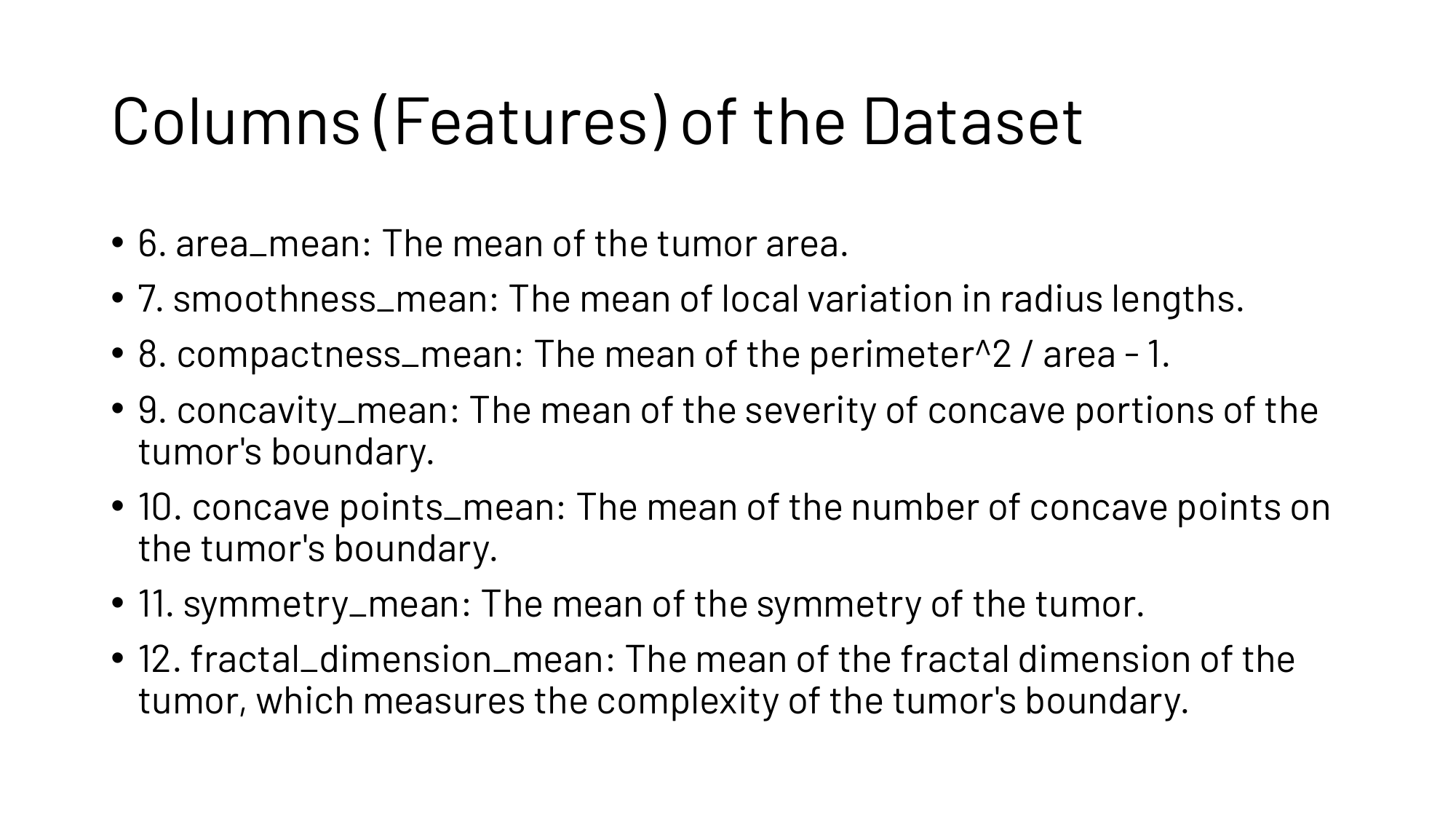

# Columns (Features) of the Dataset
6. area_mean: The mean of the tumor area.
7. smoothness_mean: The mean of local variation in radius lengths.
8. compactness_mean: The mean of the perimeter^2 / area - 1.
9. concavity_mean: The mean of the severity of concave portions of the tumor's boundary.
10. concave points_mean: The mean of the number of concave points on the tumor's boundary.
11. symmetry_mean: The mean of the symmetry of the tumor.
12. fractal_dimension_mean: The mean of the fractal dimension of the tumor, which measures the complexity of the tumor's boundary.